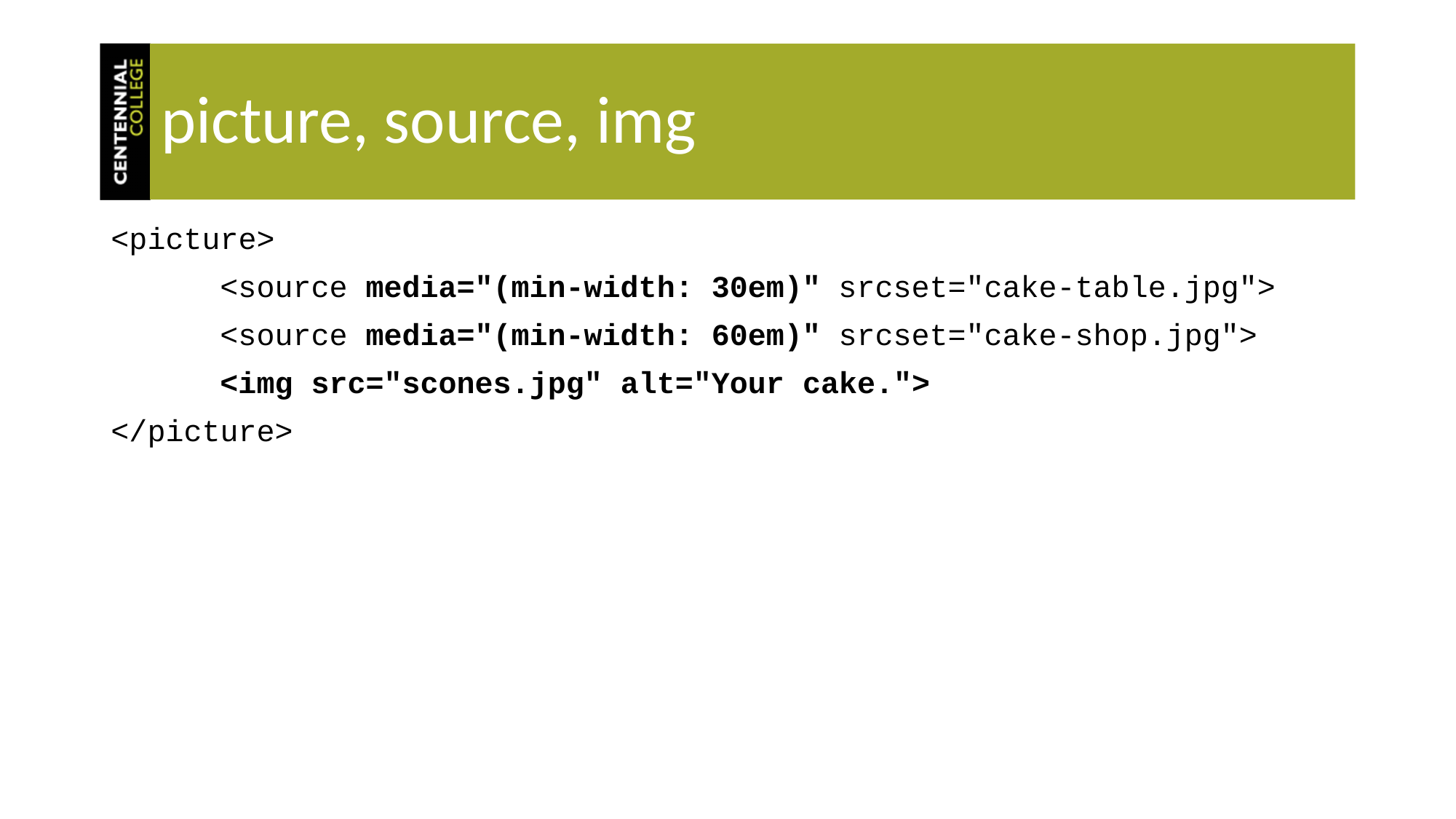

# picture, source, img
<picture>
	<source media="(min-width: 30em)" srcset="cake-table.jpg">
	<source media="(min-width: 60em)" srcset="cake-shop.jpg">
	<img src="scones.jpg" alt="Your cake.">
</picture>